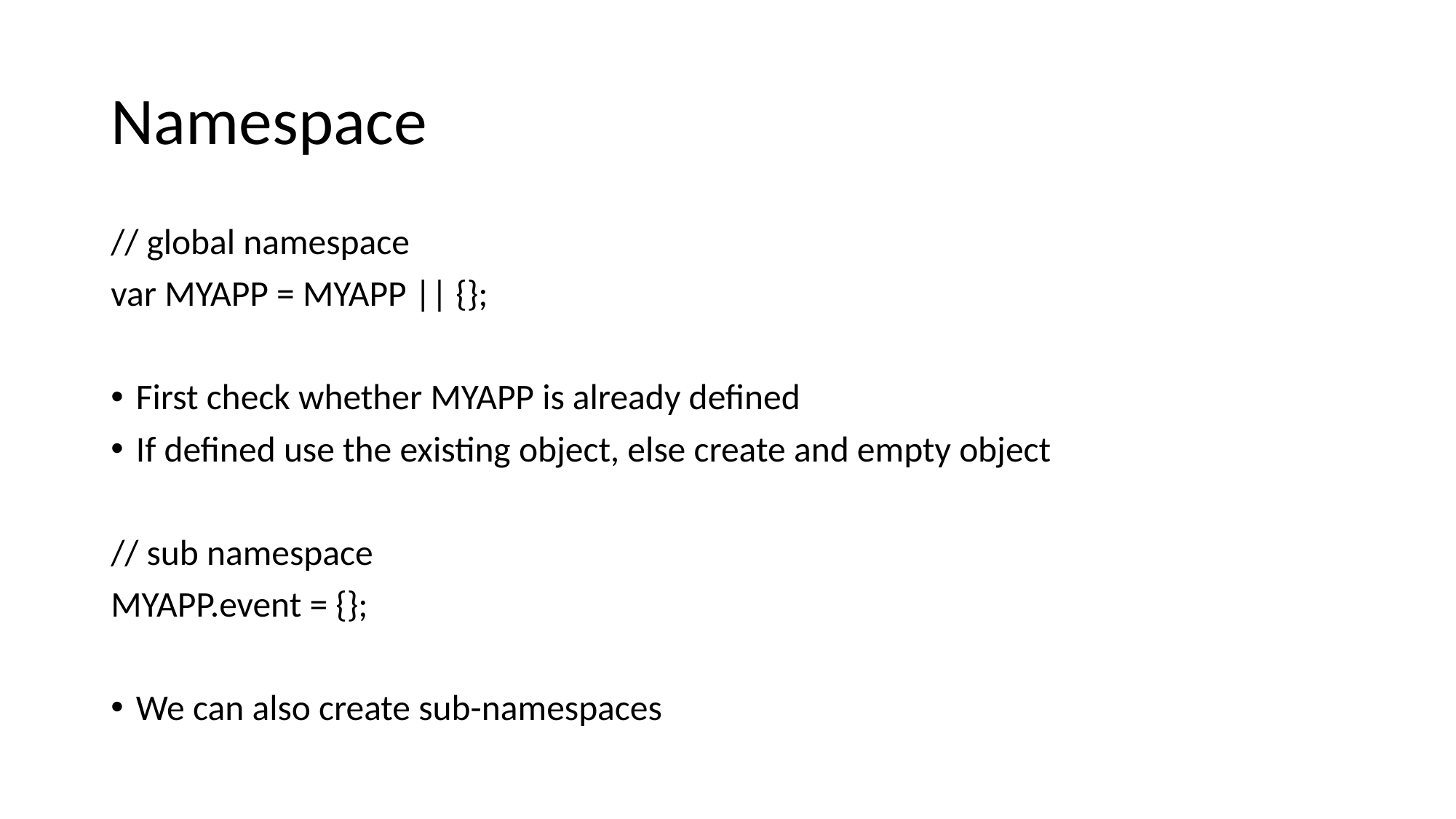

# Namespace
// global namespace
var MYAPP = MYAPP || {};

First check whether MYAPP is already defined
If defined use the existing object, else create and empty object

// sub namespace
MYAPP.event = {};

We can also create sub-namespaces